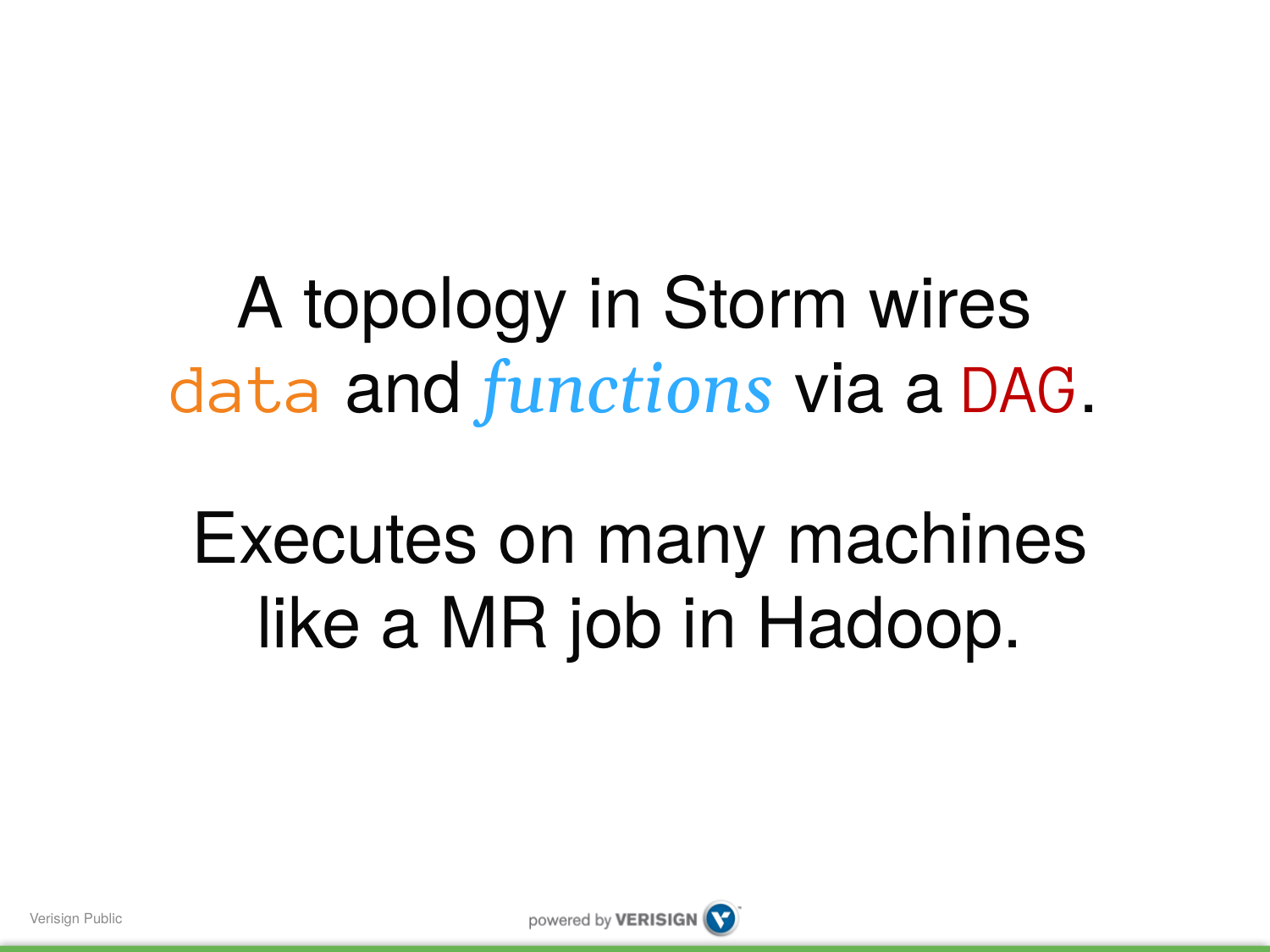

A topology in Storm wires
data and functions via a DAG.
Executes on many machines
like a MR job in Hadoop.